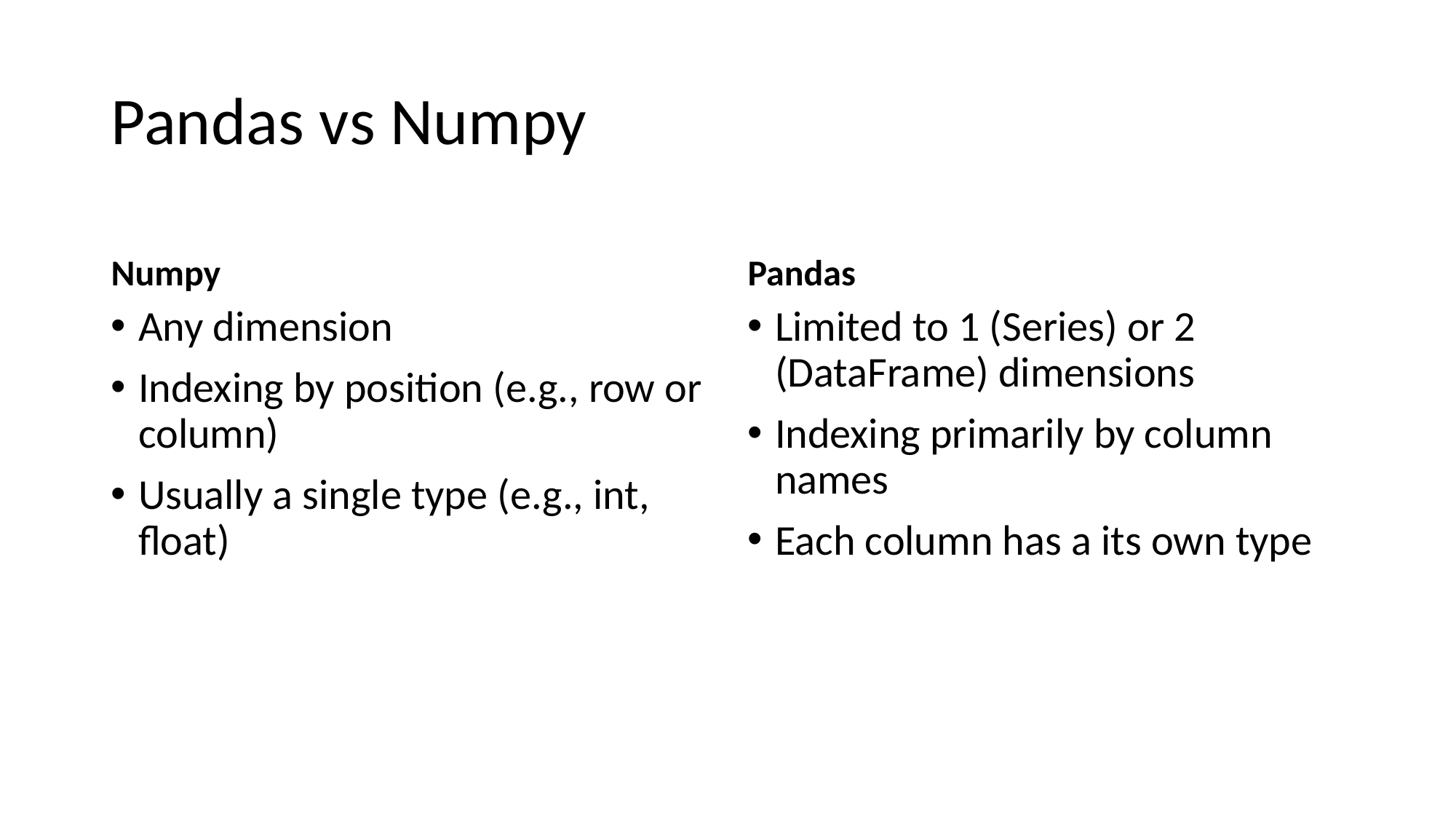

# Pandas vs Numpy
Numpy
Pandas
Any dimension
Indexing by position (e.g., row or column)
Usually a single type (e.g., int, float)
Limited to 1 (Series) or 2 (DataFrame) dimensions
Indexing primarily by column names
Each column has a its own type